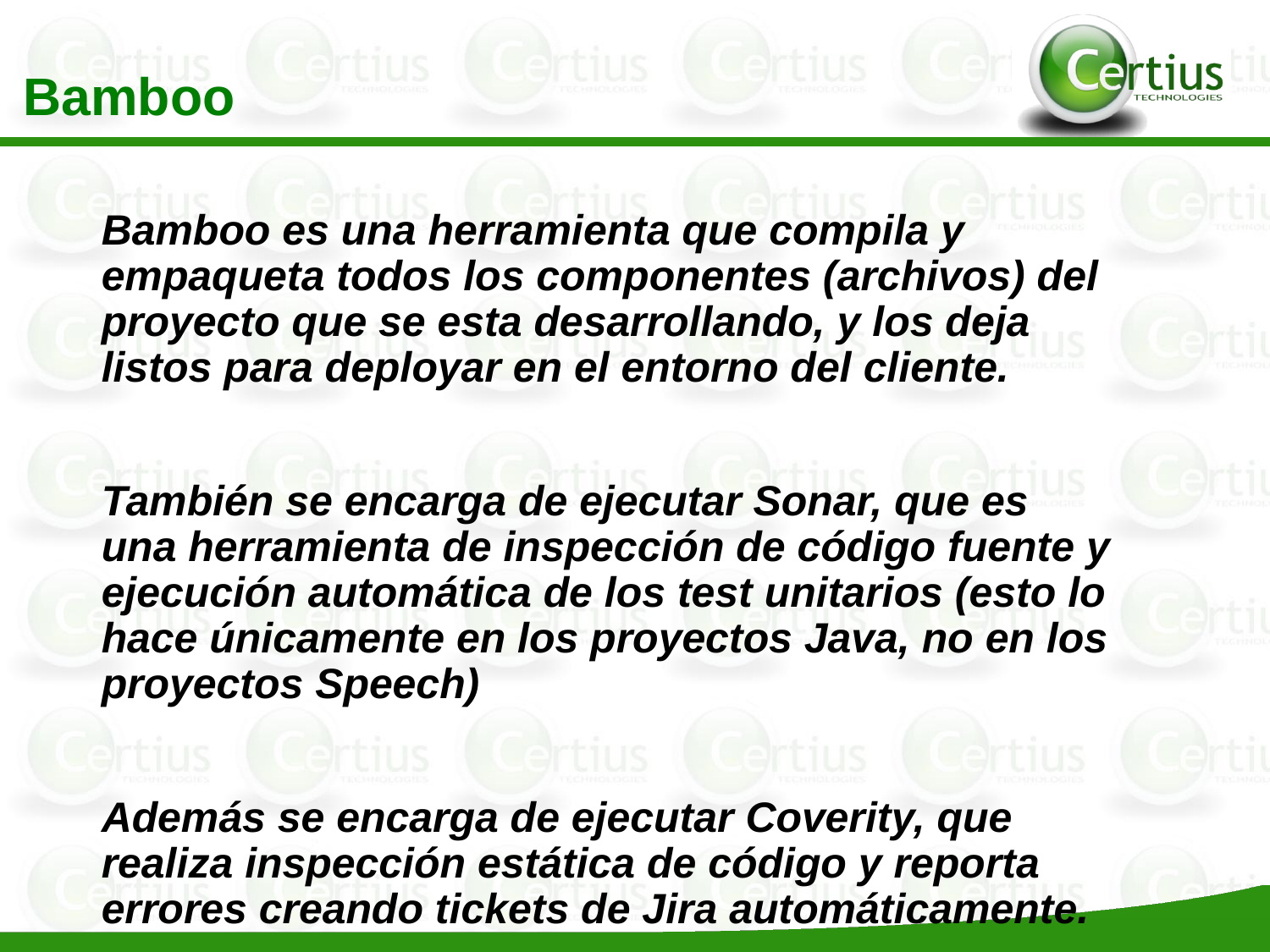

Bamboo
Bamboo es una herramienta que compila y empaqueta todos los componentes (archivos) del proyecto que se esta desarrollando, y los deja listos para deployar en el entorno del cliente.

También se encarga de ejecutar Sonar, que es una herramienta de inspección de código fuente y ejecución automática de los test unitarios (esto lo hace únicamente en los proyectos Java, no en los proyectos Speech)

Además se encarga de ejecutar Coverity, que realiza inspección estática de código y reporta errores creando tickets de Jira automáticamente.